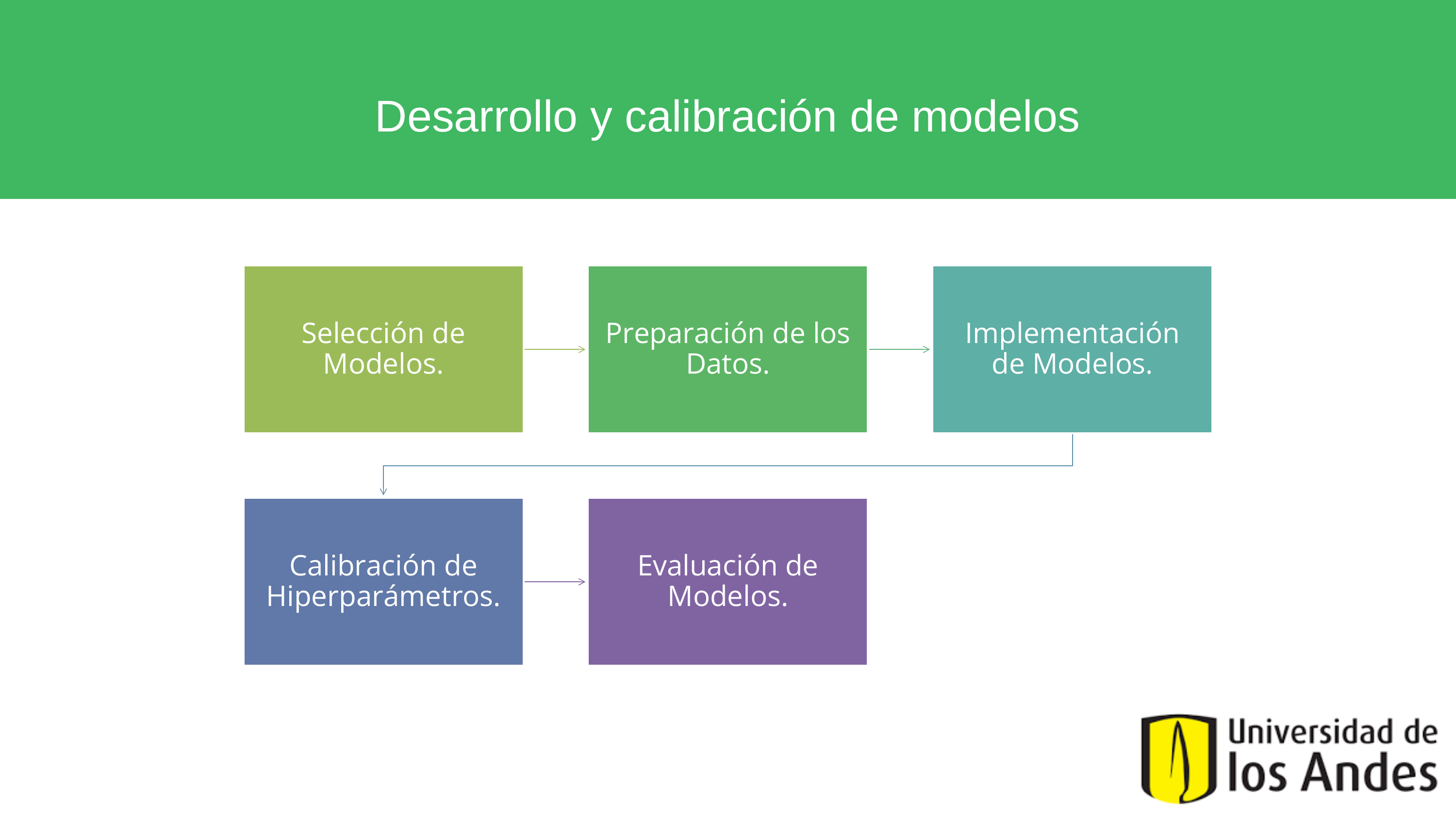

Desarrollo y calibración de modelos

Selección de Modelos.

Preparación de los Datos.

Implementación de Modelos.

Calibración de Hiperparámetros.
Evaluación de Modelos.